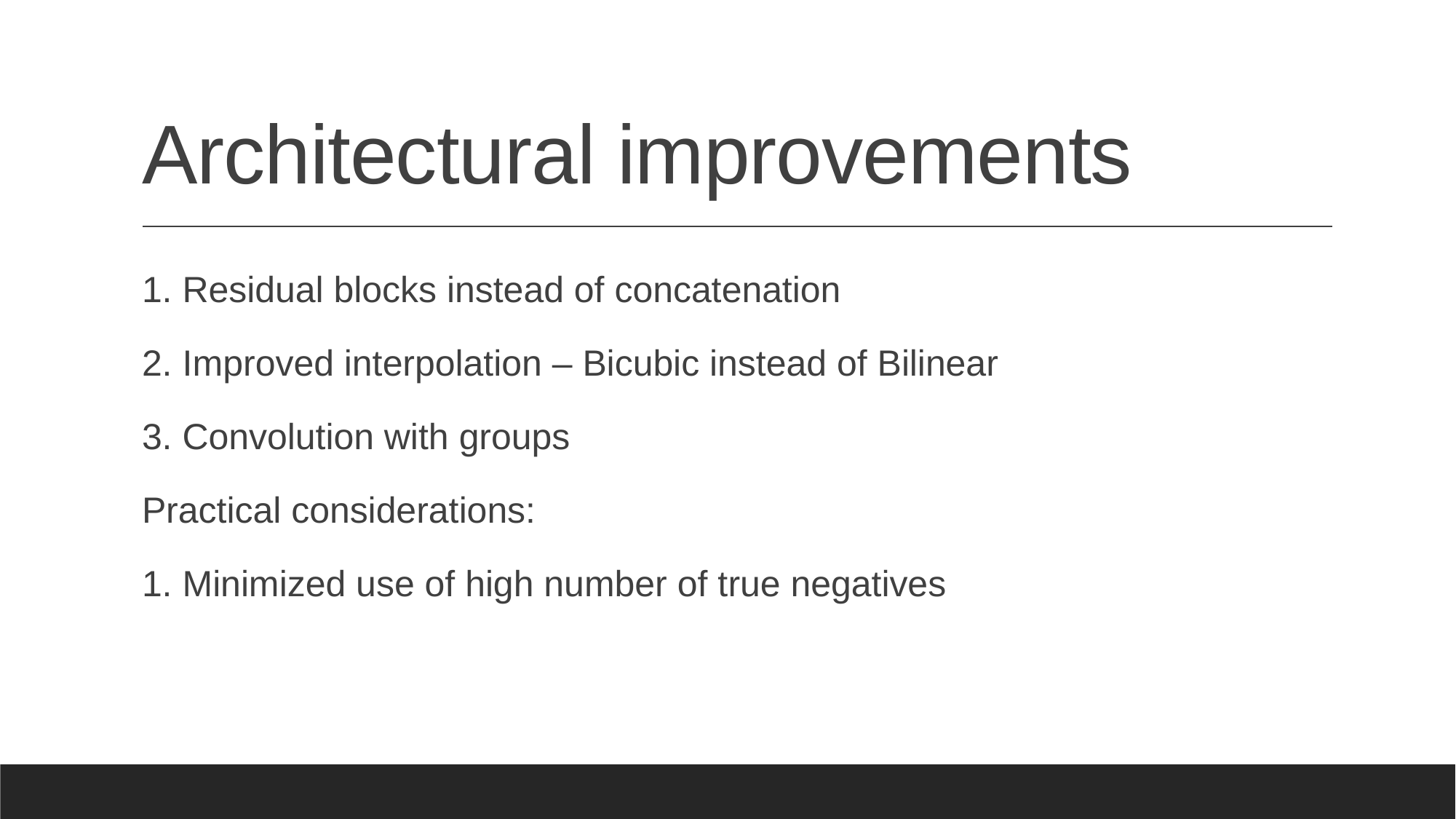

# Architectural improvements
1. Residual blocks instead of concatenation
2. Improved interpolation – Bicubic instead of Bilinear
3. Convolution with groups
Practical considerations:
1. Minimized use of high number of true negatives